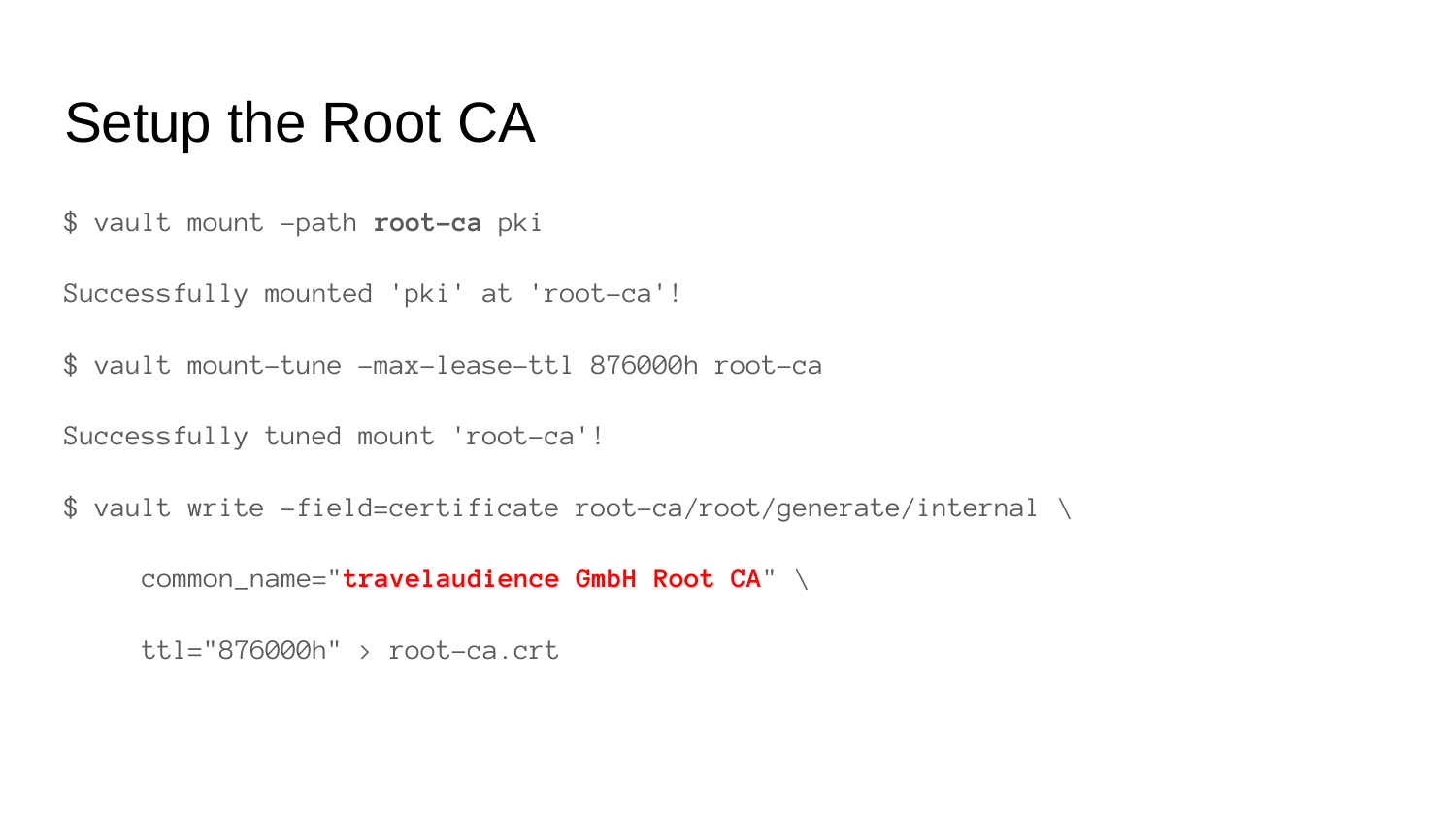

# Setup the Root CA
$ vault mount -path root-ca pki
Successfully mounted 'pki' at 'root-ca'!
$ vault mount-tune -max-lease-ttl 876000h root-ca
Successfully tuned mount 'root-ca'!
$ vault write -field=certificate root-ca/root/generate/internal \
     common_name="travelaudience GmbH Root CA" \
     ttl="876000h" > root-ca.crt